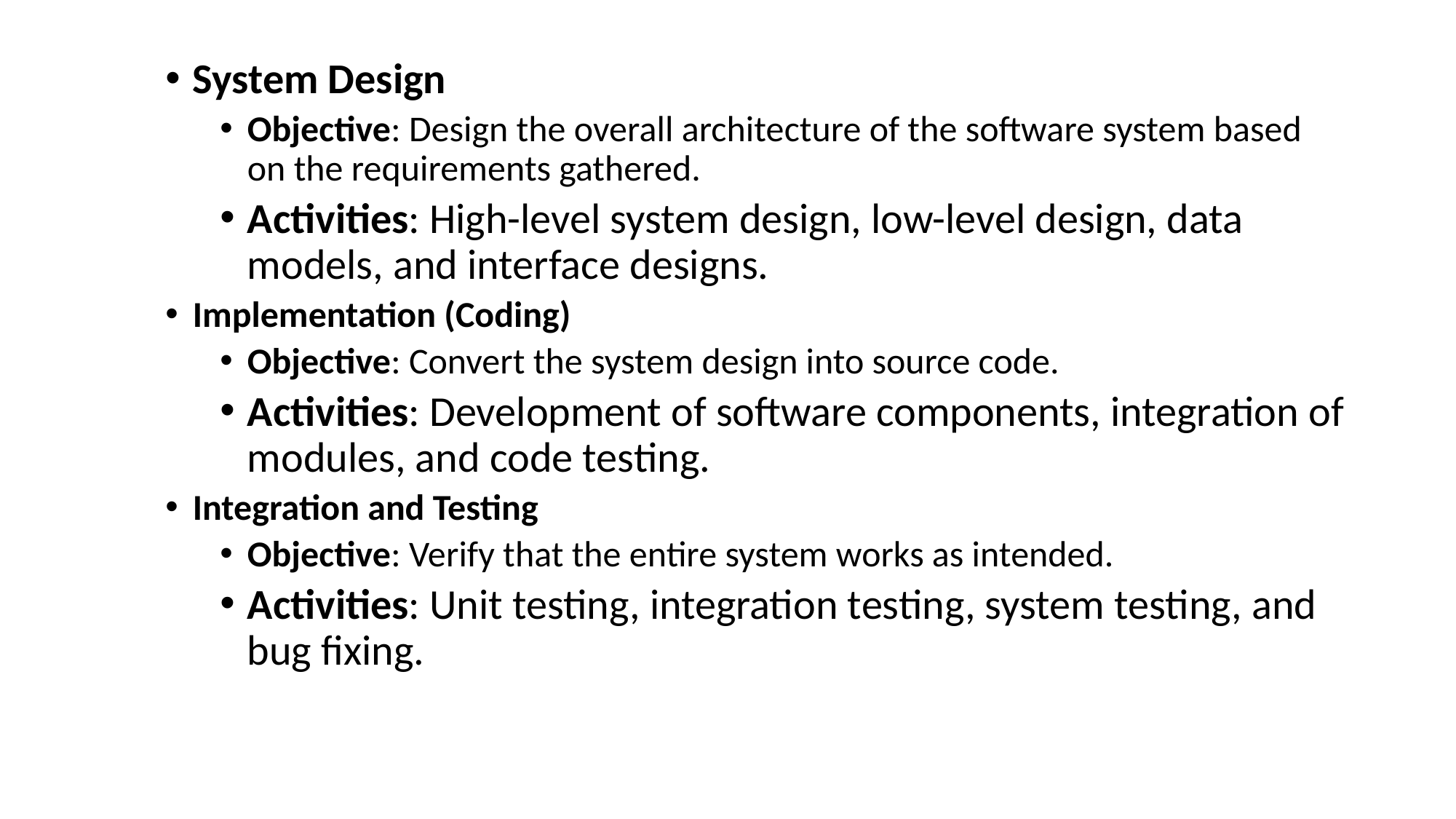

System Design
Objective: Design the overall architecture of the software system based on the requirements gathered.
Activities: High-level system design, low-level design, data models, and interface designs.
Implementation (Coding)
Objective: Convert the system design into source code.
Activities: Development of software components, integration of modules, and code testing.
Integration and Testing
Objective: Verify that the entire system works as intended.
Activities: Unit testing, integration testing, system testing, and bug fixing.